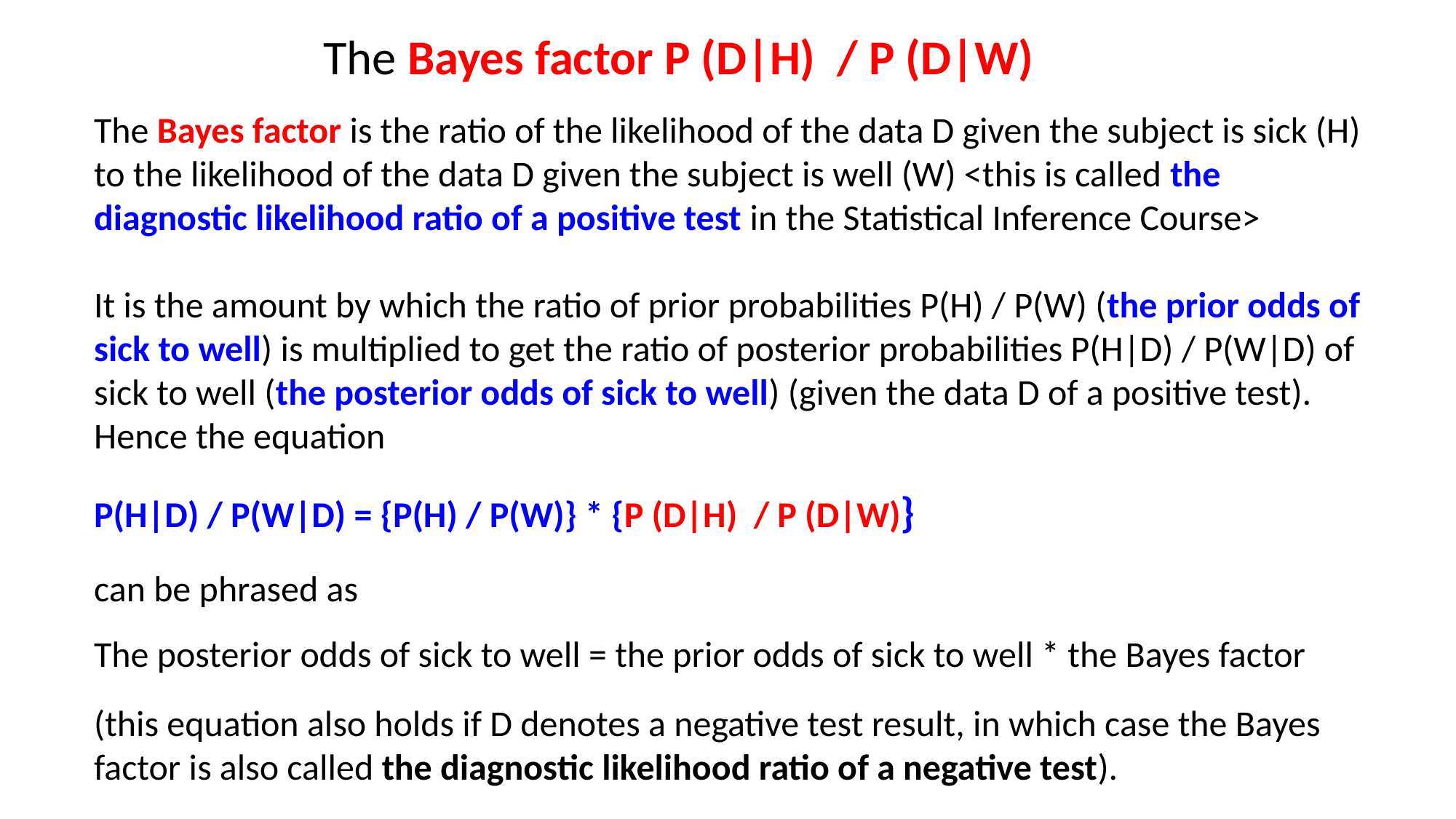

The Bayes factor P (D|H)  / P (D|W)

The Bayes factor is the ratio of the likelihood of the data D given the subject is sick (H) to the likelihood of the data D given the subject is well (W) <this is called the diagnostic likelihood ratio of a positive test in the Statistical Inference Course>

It is the amount by which the ratio of prior probabilities P(H) / P(W) (the prior odds of sick to well) is multiplied to get the ratio of posterior probabilities P(H|D) / P(W|D) of sick to well (the posterior odds of sick to well) (given the data D of a positive test). Hence the equation

P(H|D) / P(W|D) = {P(H) / P(W)} * {P (D|H)  / P (D|W)}

can be phrased as

The posterior odds of sick to well = the prior odds of sick to well * the Bayes factor

(this equation also holds if D denotes a negative test result, in which case the Bayes factor is also called the diagnostic likelihood ratio of a negative test).